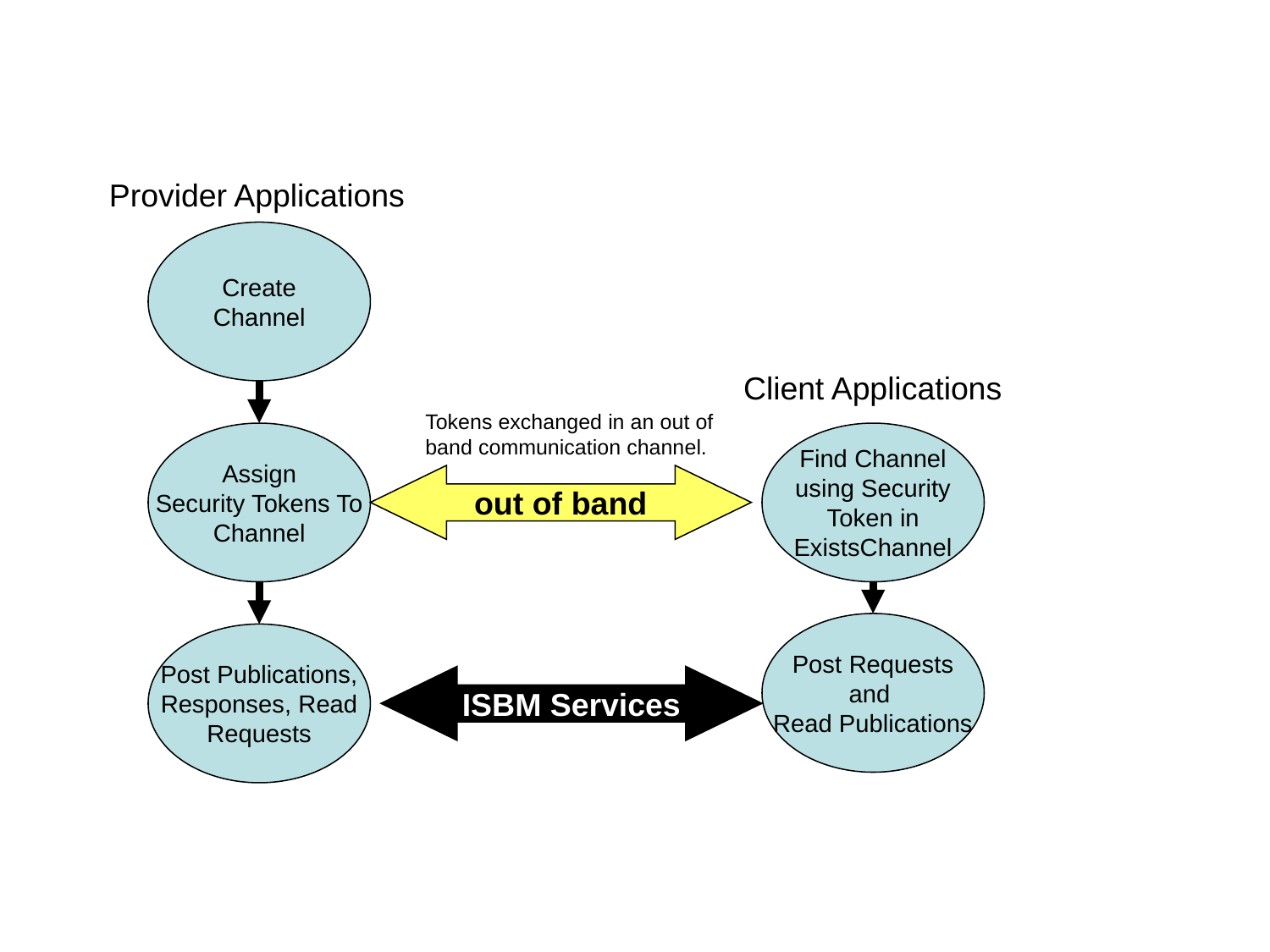

Provider Applications
Create
Channel
Client Applications
Tokens exchanged in an out of band communication channel.
Assign
Security Tokens To
Channel
Find Channel
using Security
Token in
ExistsChannel
out of band
Post Requests
and
Read Publications
Post Publications,
Responses, Read
Requests
ISBM Services